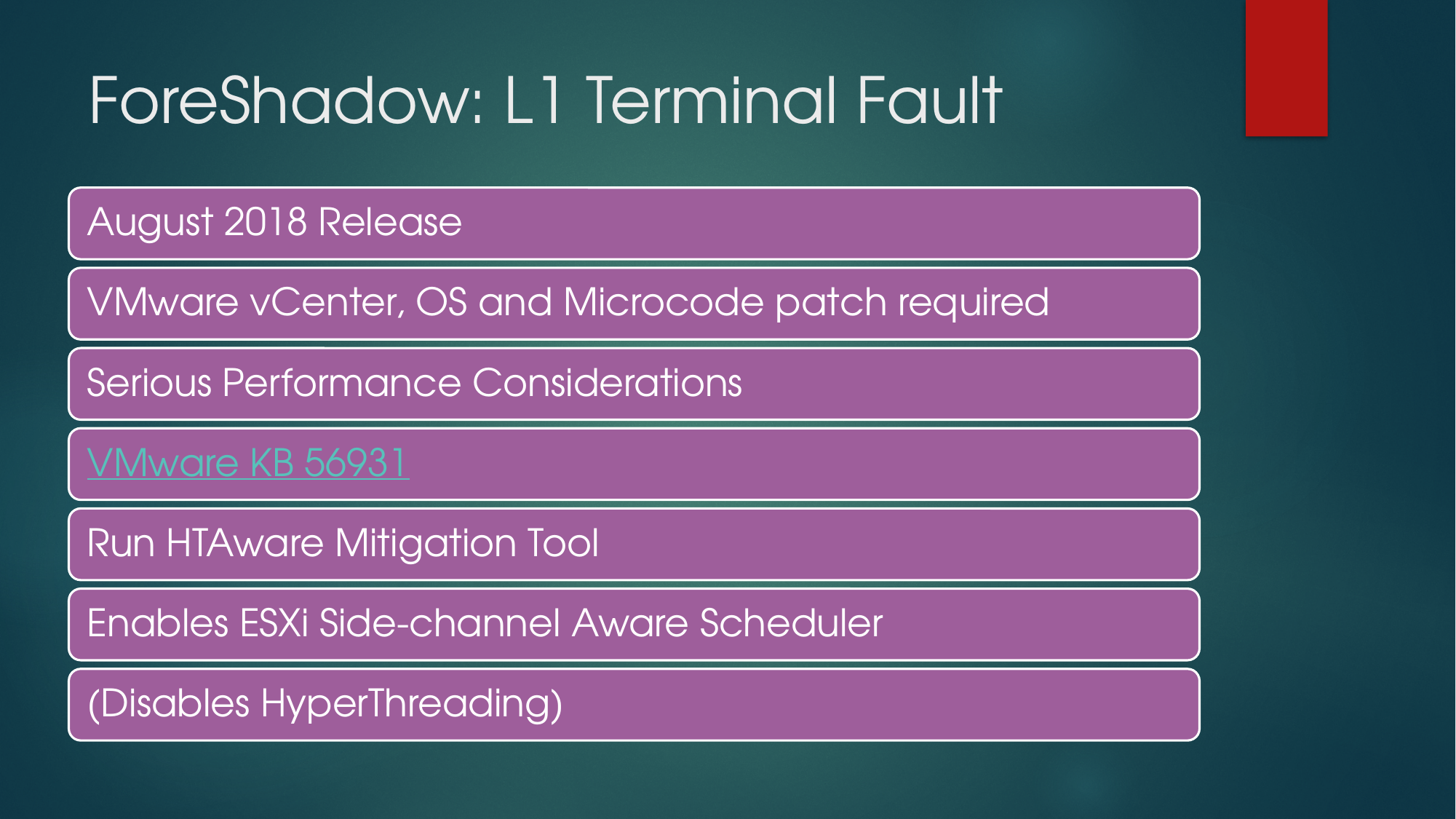

# ForeShadow: L1 Terminal Fault
August 2018 Release
VMware vCenter, OS and Microcode patch required
Serious Performance Considerations
VMware KB 56931
Run HTAware Mitigation Tool
Enables ESXi Side-channel Aware Scheduler
(Disables HyperThreading)